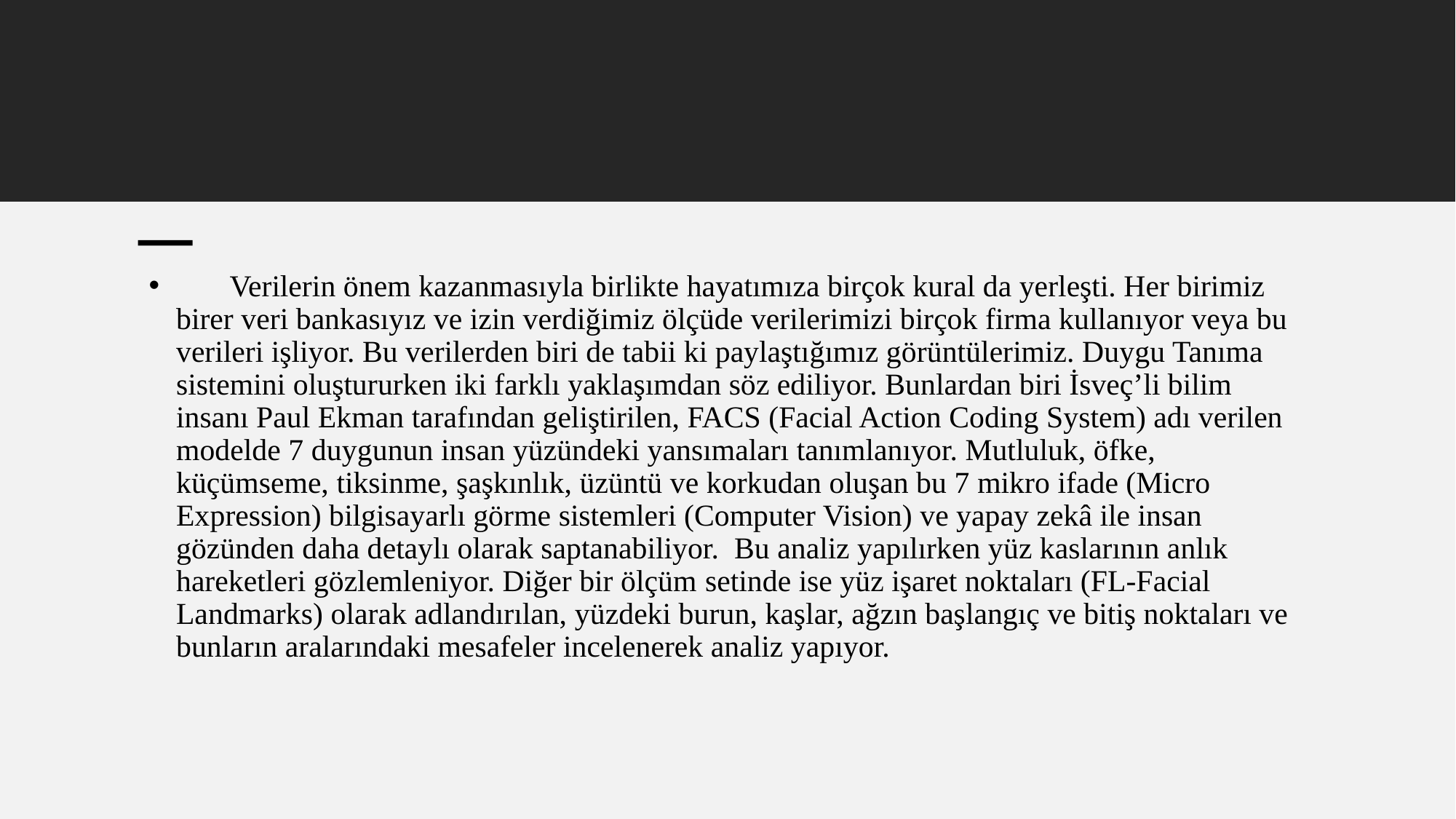

#

       Verilerin önem kazanmasıyla birlikte hayatımıza birçok kural da yerleşti. Her birimiz birer veri bankasıyız ve izin verdiğimiz ölçüde verilerimizi birçok firma kullanıyor veya bu verileri işliyor. Bu verilerden biri de tabii ki paylaştığımız görüntülerimiz. Duygu Tanıma sistemini oluştururken iki farklı yaklaşımdan söz ediliyor. Bunlardan biri İsveç’li bilim insanı Paul Ekman tarafından geliştirilen, FACS (Facial Action Coding System) adı verilen modelde 7 duygunun insan yüzündeki yansımaları tanımlanıyor. Mutluluk, öfke, küçümseme, tiksinme, şaşkınlık, üzüntü ve korkudan oluşan bu 7 mikro ifade (Micro Expression) bilgisayarlı görme sistemleri (Computer Vision) ve yapay zekâ ile insan gözünden daha detaylı olarak saptanabiliyor.  Bu analiz yapılırken yüz kaslarının anlık hareketleri gözlemleniyor. Diğer bir ölçüm setinde ise yüz işaret noktaları (FL-Facial Landmarks) olarak adlandırılan, yüzdeki burun, kaşlar, ağzın başlangıç ve bitiş noktaları ve bunların aralarındaki mesafeler incelenerek analiz yapıyor.